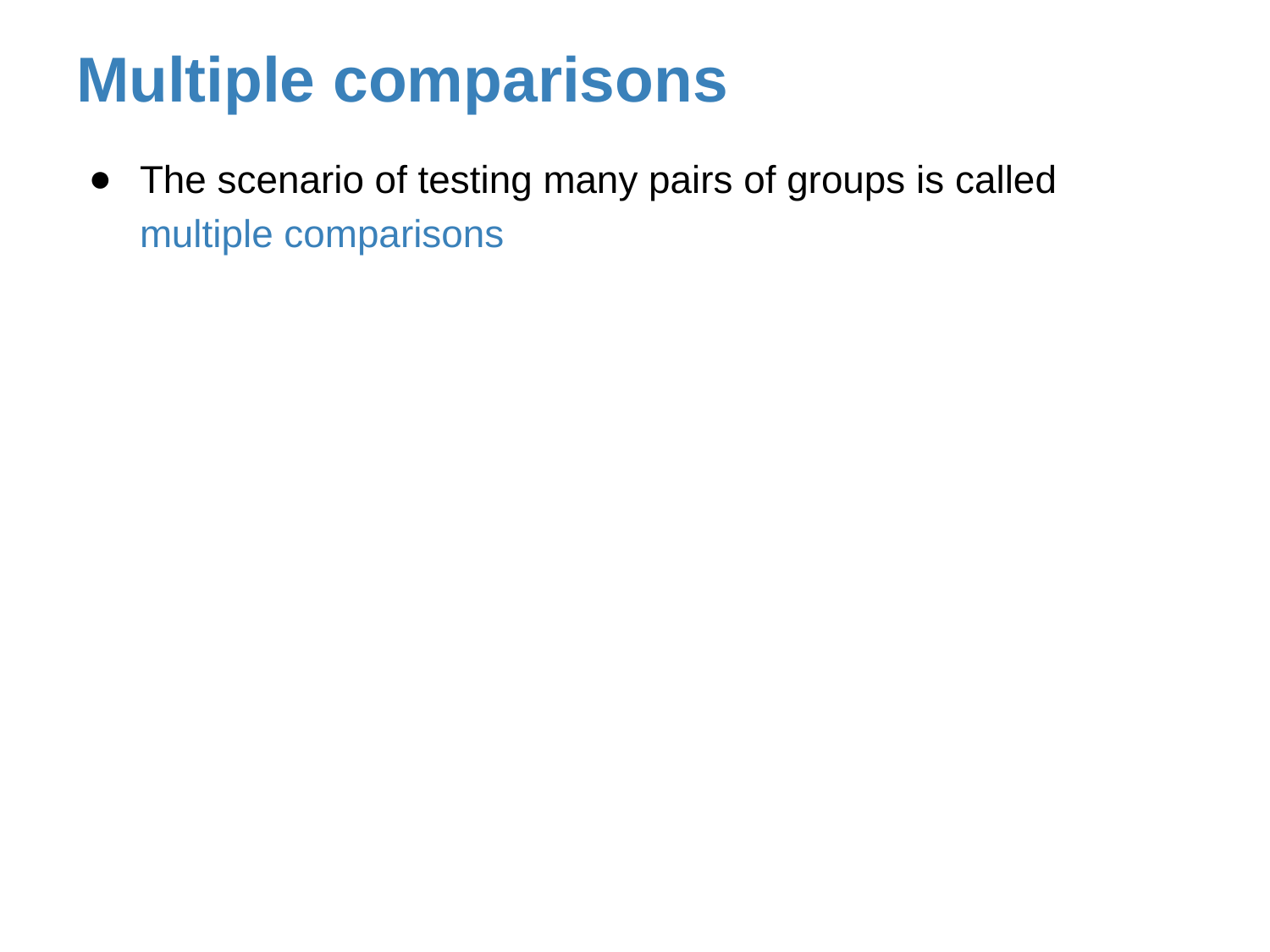

Multiple comparisons
The scenario of testing many pairs of groups is called multiple comparisons